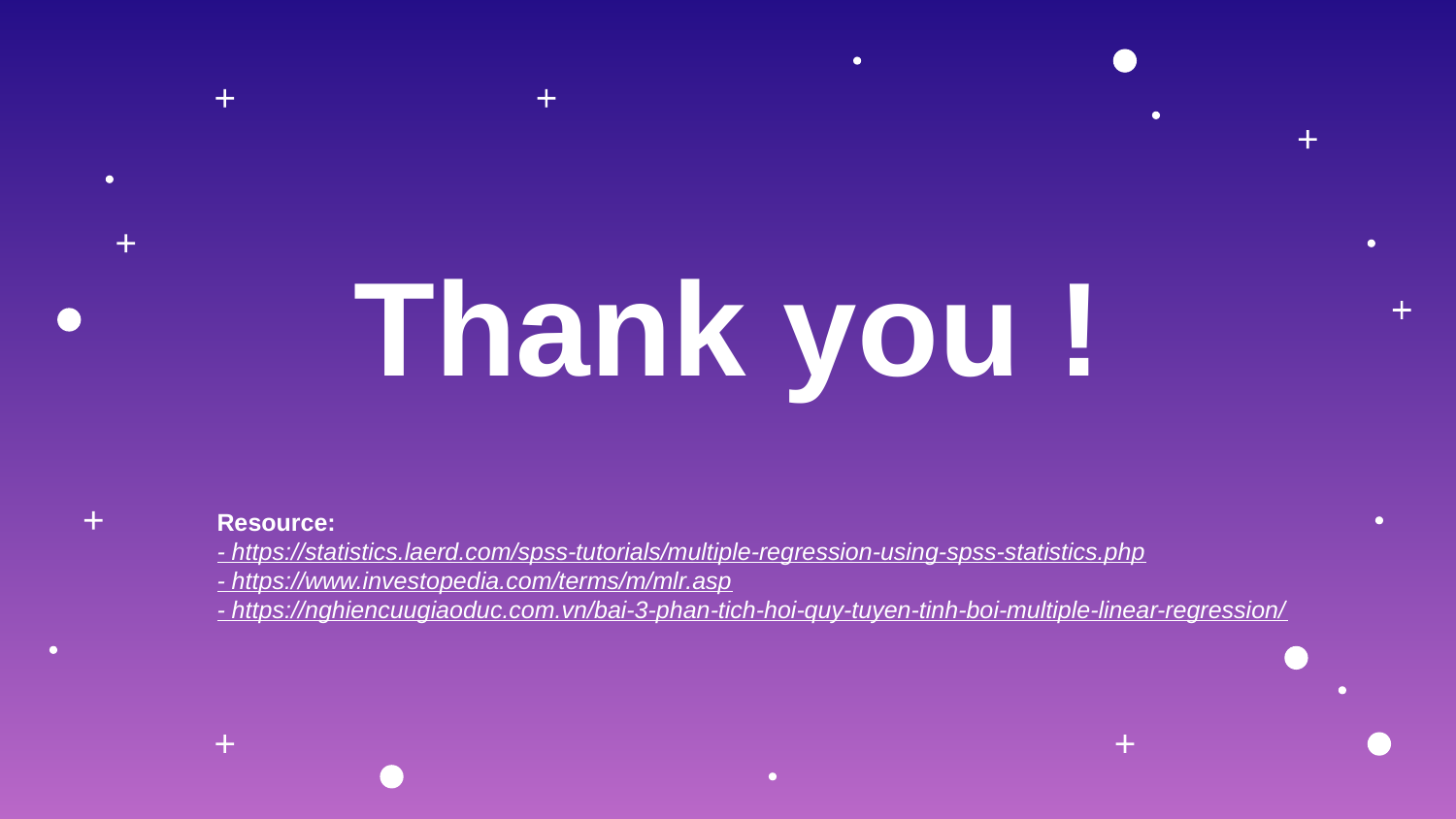

# Thank you !
Resource:
- https://statistics.laerd.com/spss-tutorials/multiple-regression-using-spss-statistics.php
- https://www.investopedia.com/terms/m/mlr.asp
- https://nghiencuugiaoduc.com.vn/bai-3-phan-tich-hoi-quy-tuyen-tinh-boi-multiple-linear-regression/